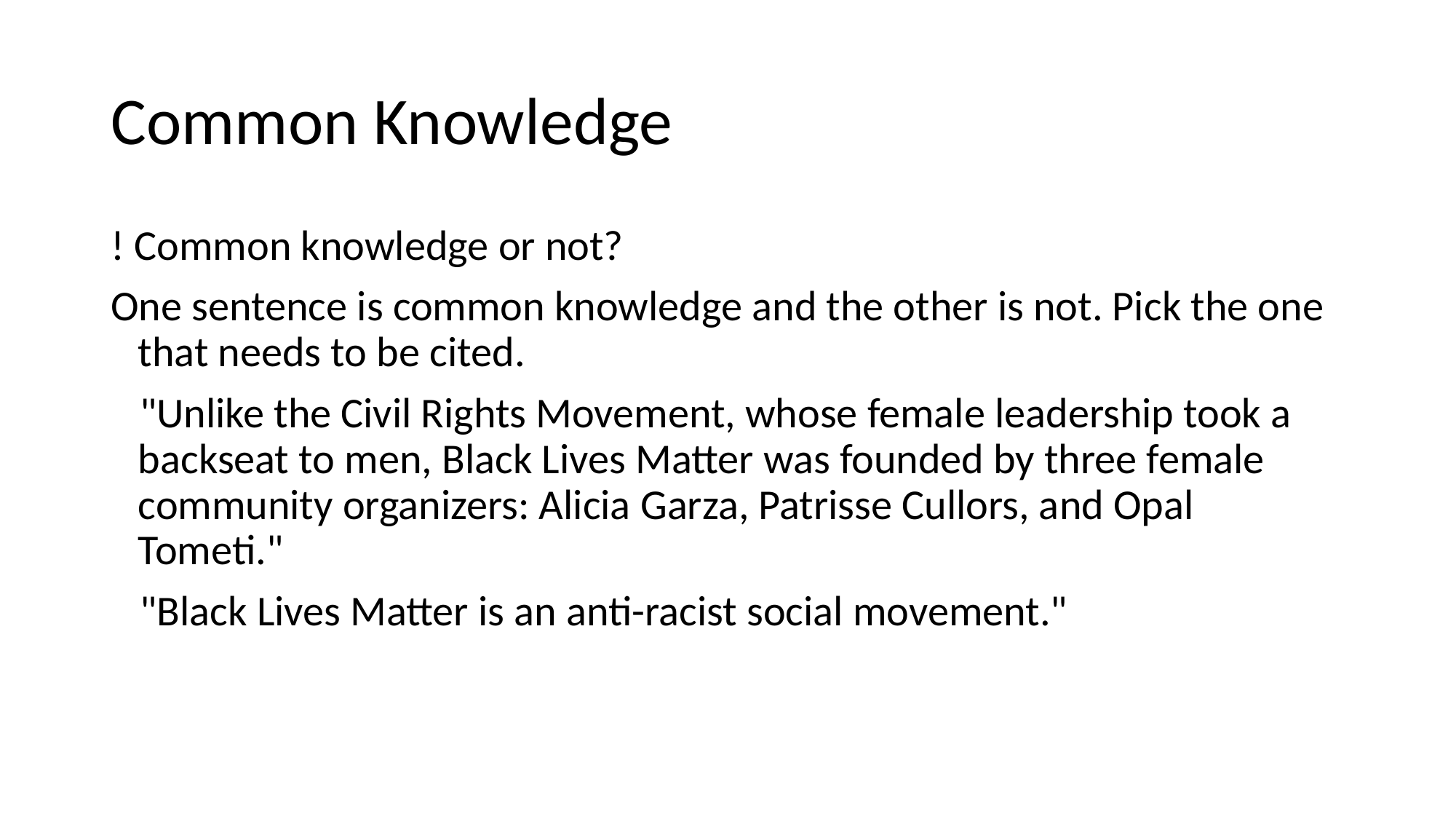

# Common Knowledge
! Common knowledge or not?
One sentence is common knowledge and the other is not. Pick the one that needs to be cited.
   "Unlike the Civil Rights Movement, whose female leadership took a backseat to men, Black Lives Matter was founded by three female community organizers: Alicia Garza, Patrisse Cullors, and Opal Tometi."
   "Black Lives Matter is an anti-racist social movement."